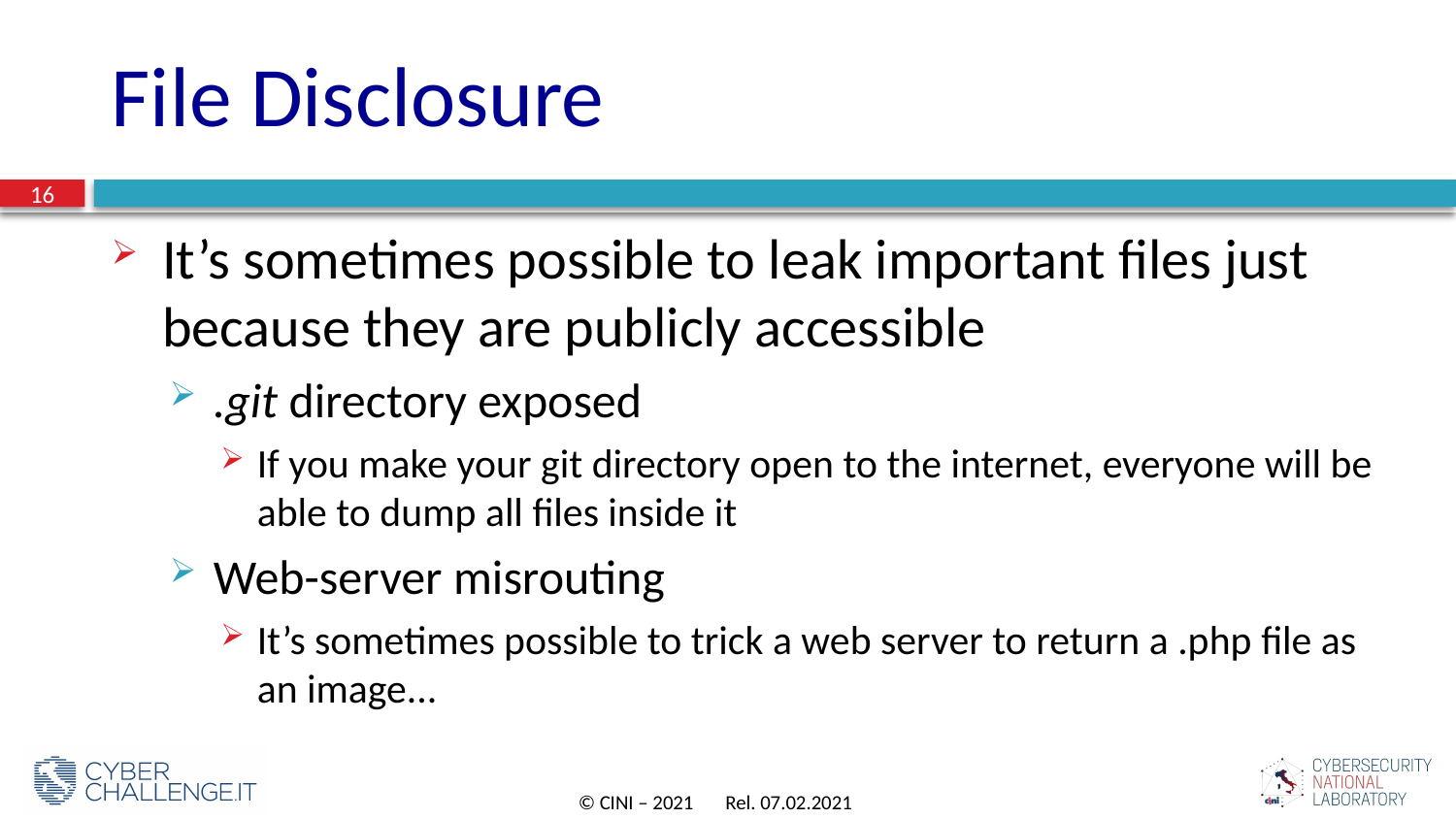

# File Disclosure
16
It’s sometimes possible to leak important files just because they are publicly accessible
.git directory exposed
If you make your git directory open to the internet, everyone will be able to dump all files inside it
Web-server misrouting
It’s sometimes possible to trick a web server to return a .php file as an image...